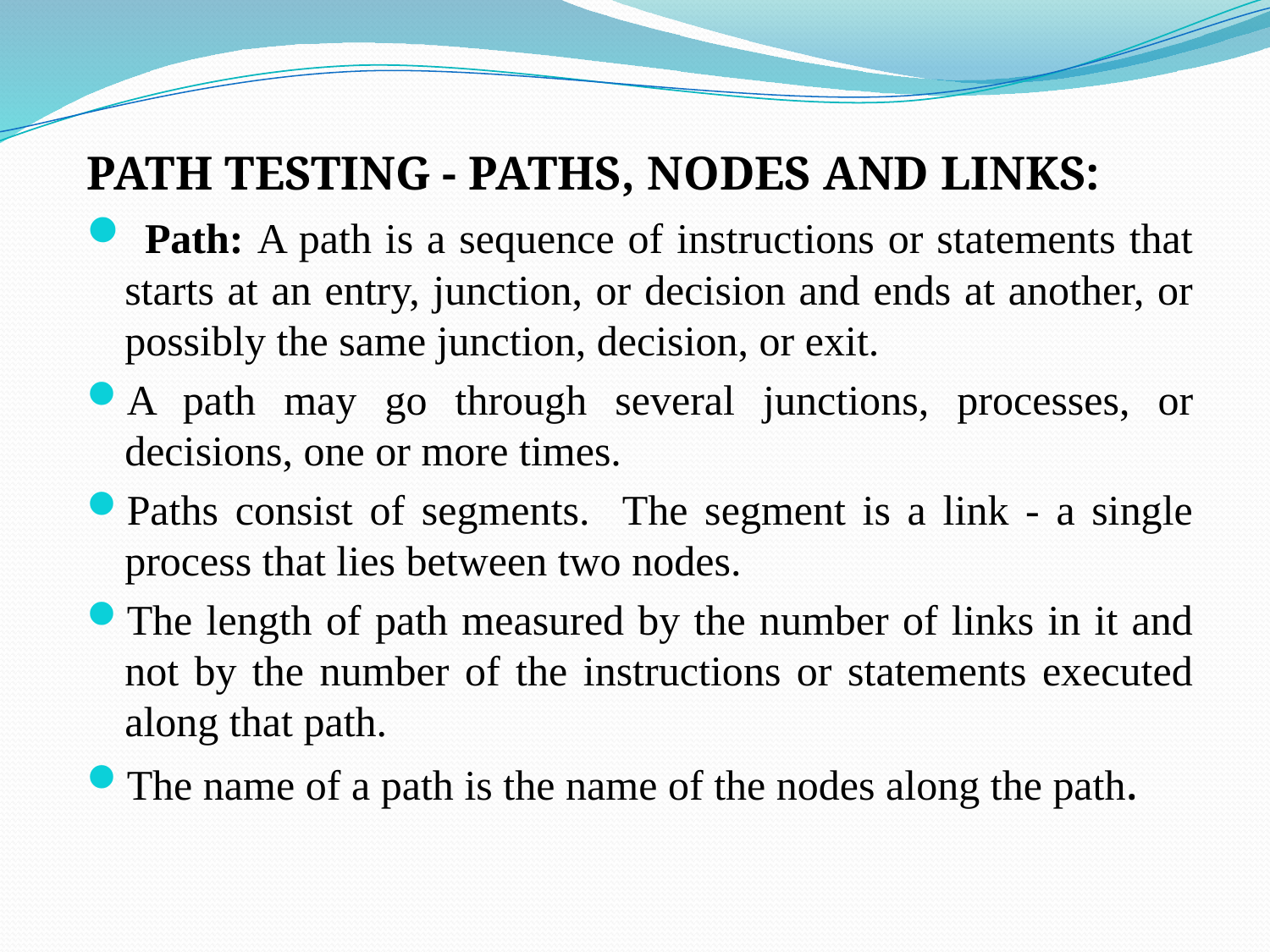

PATH TESTING - PATHS, NODES AND LINKS:
 Path: A path is a sequence of instructions or statements that starts at an entry, junction, or decision and ends at another, or possibly the same junction, decision, or exit.
A path may go through several junctions, processes, or decisions, one or more times.
Paths consist of segments.  The segment is a link - a single process that lies between two nodes.
The length of path measured by the number of links in it and not by the number of the instructions or statements executed along that path.
The name of a path is the name of the nodes along the path.